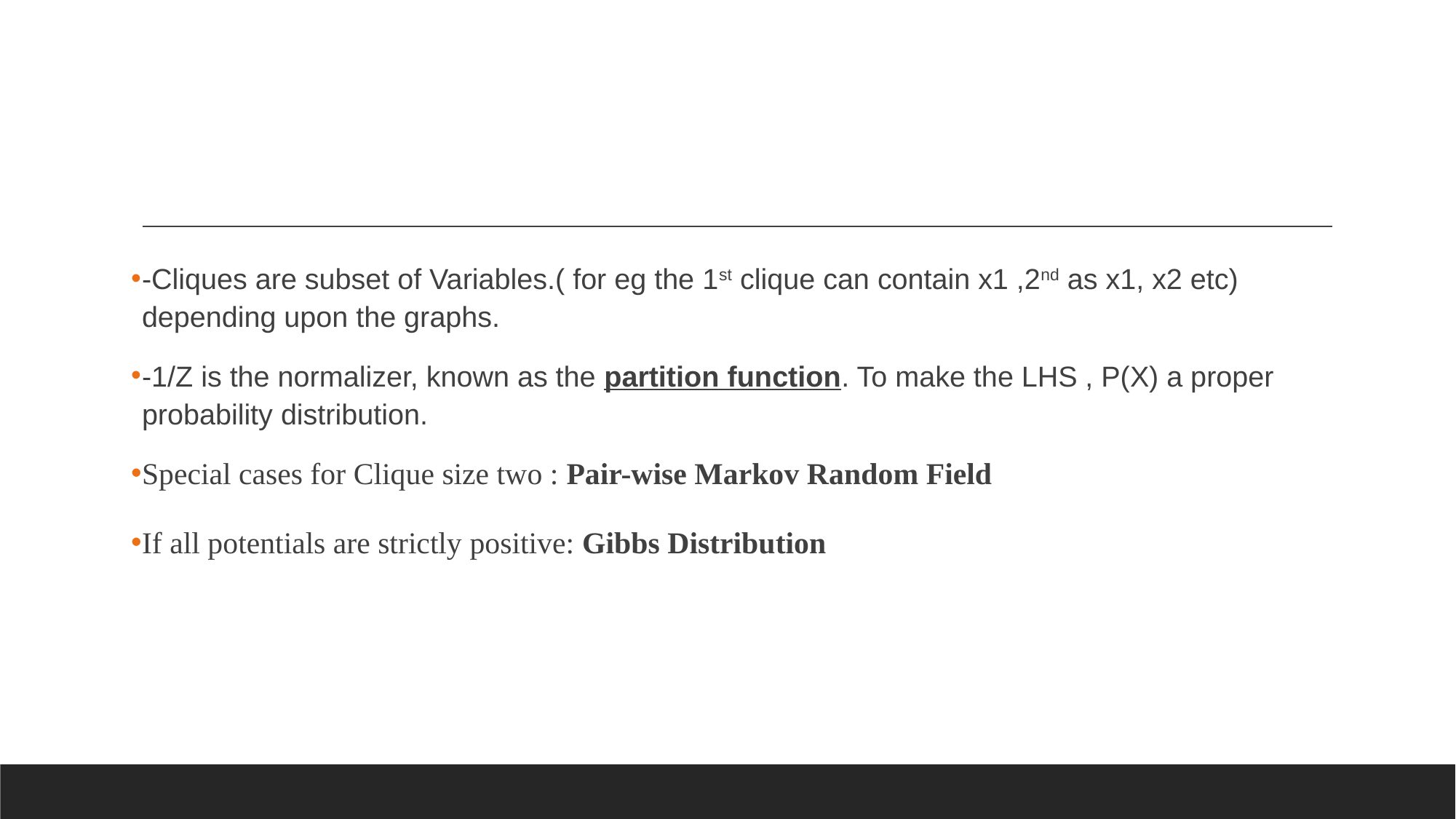

#
-Cliques are subset of Variables.( for eg the 1st clique can contain x1 ,2nd as x1, x2 etc)  depending upon the graphs.
-1/Z is the normalizer, known as the partition function. To make the LHS , P(X) a proper probability distribution.
Special cases for Clique size two : Pair-wise Markov Random Field
If all potentials are strictly positive: Gibbs Distribution